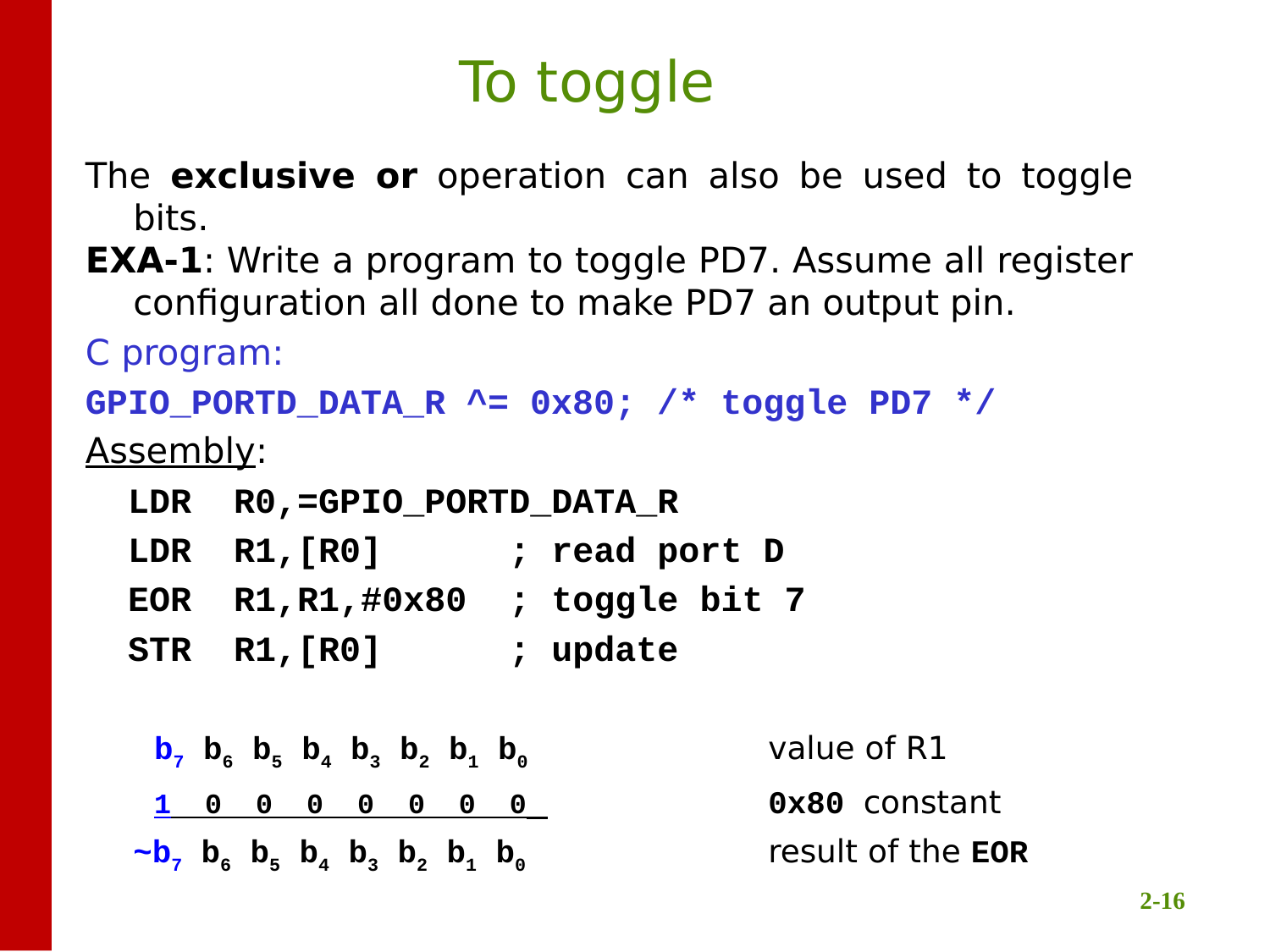

# To toggle
The exclusive or operation can also be used to toggle bits.
EXA-1: Write a program to toggle PD7. Assume all register configuration all done to make PD7 an output pin.
C program:
GPIO_PORTD_DATA_R ^= 0x80; /* toggle PD7 */
Assembly:
  LDR  R0,=GPIO_PORTD_DATA_R
  LDR  R1,[R0]      ; read port D
  EOR  R1,R1,#0x80  ; toggle bit 7
  STR  R1,[R0]      ; update

	 b7 b6 b5 b4 b3 b2 b1 b0 		value of R1
	 1  0  0  0  0  0  0  0   		0x80 constant
	~b7 b6 b5 b4 b3 b2 b1 b0		result of the EOR